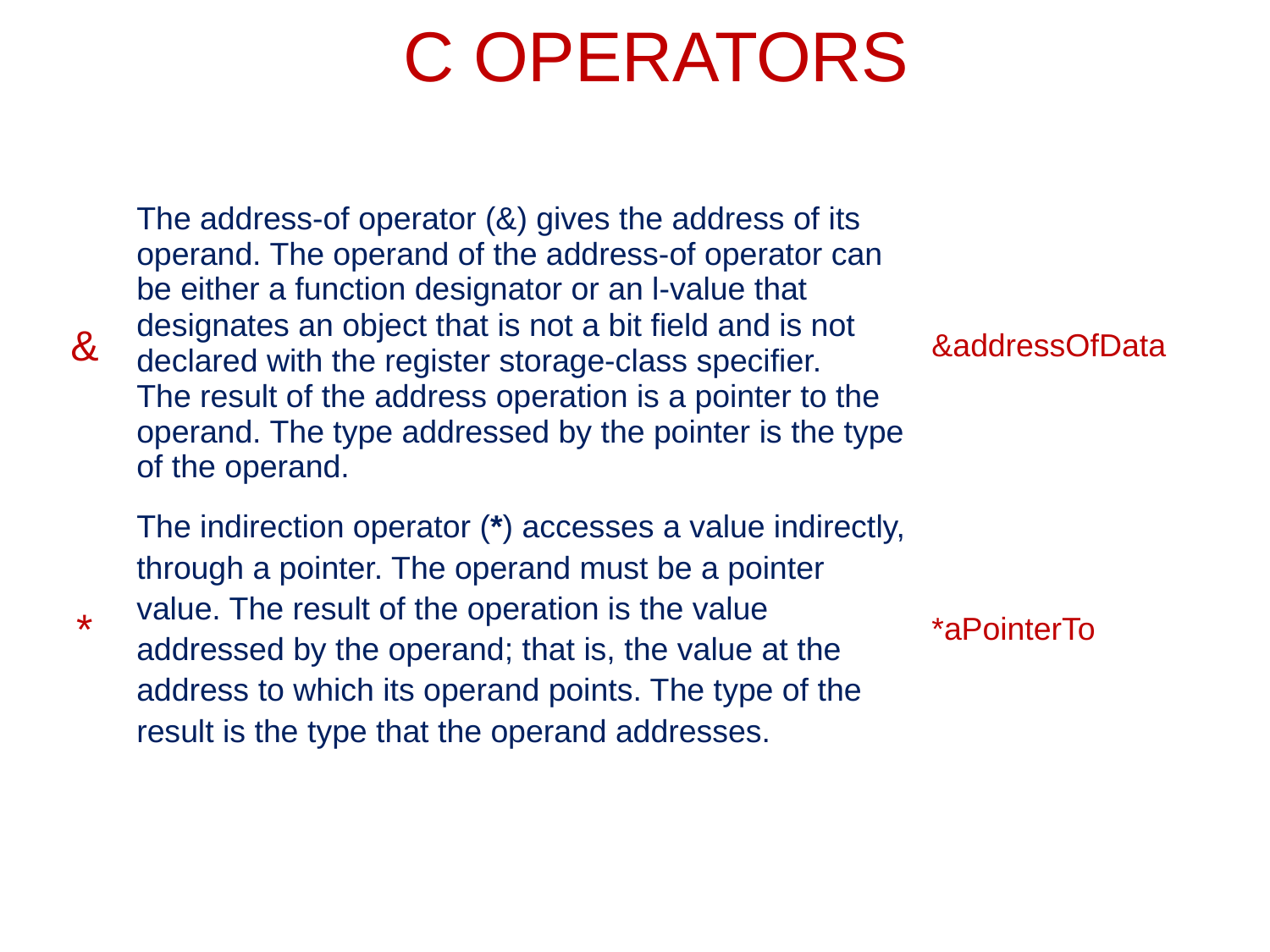

# C OPERATORS
| & | The address-of operator (&) gives the address of its operand. The operand of the address-of operator can be either a function designator or an l-value that designates an object that is not a bit field and is not declared with the register storage-class specifier. The result of the address operation is a pointer to the operand. The type addressed by the pointer is the type of the operand. | &addressOfData |
| --- | --- | --- |
| \* | The indirection operator (\*) accesses a value indirectly, through a pointer. The operand must be a pointer value. The result of the operation is the value addressed by the operand; that is, the value at the address to which its operand points. The type of the result is the type that the operand addresses. | \*aPointerTo |